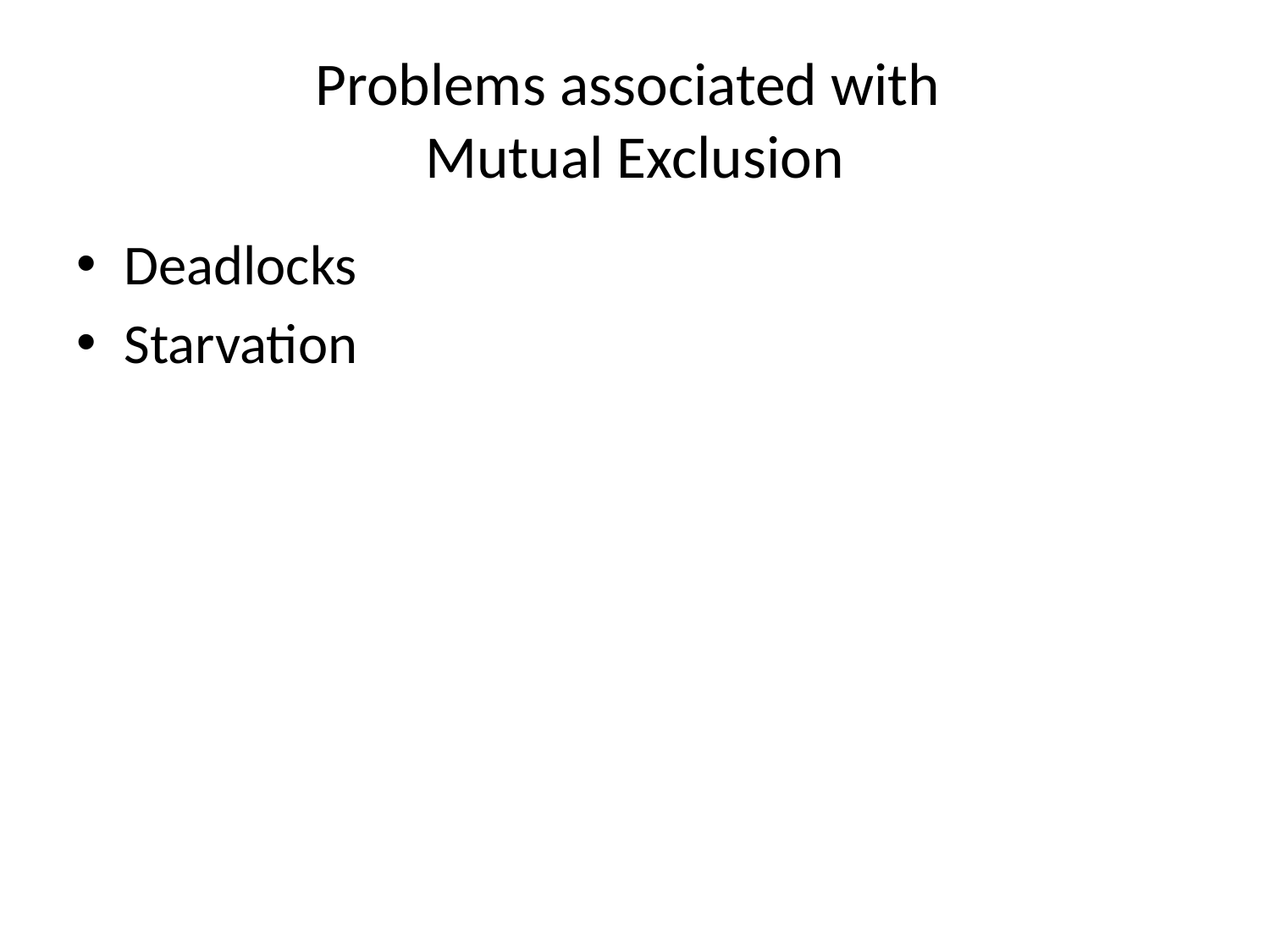

# Problems associated with Mutual Exclusion
Deadlocks
Starvation